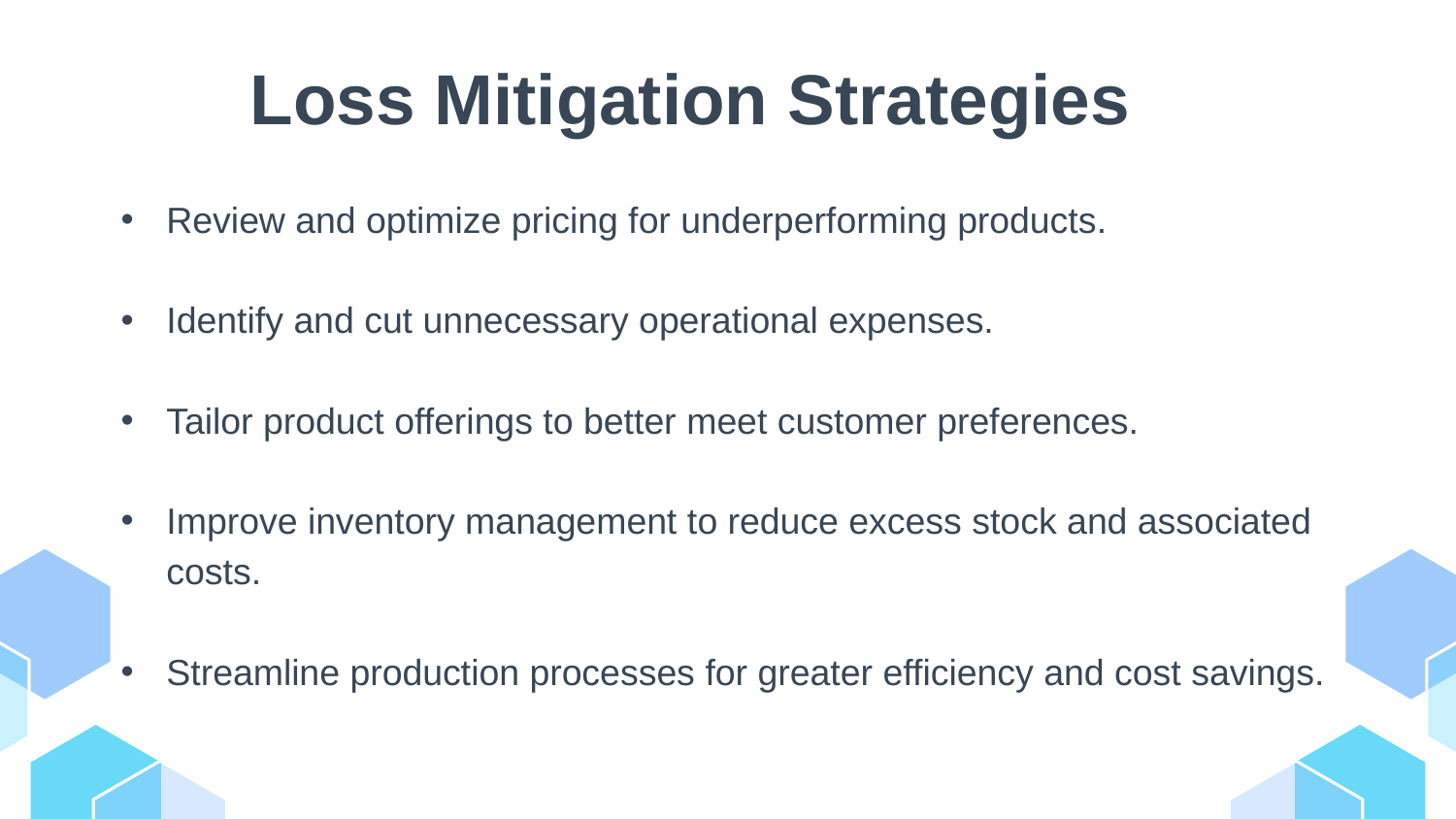

# Loss Mitigation Strategies
Review and optimize pricing for underperforming products.

Identify and cut unnecessary operational expenses.

Tailor product offerings to better meet customer preferences.

Improve inventory management to reduce excess stock and associated costs.

Streamline production processes for greater efficiency and cost savings.